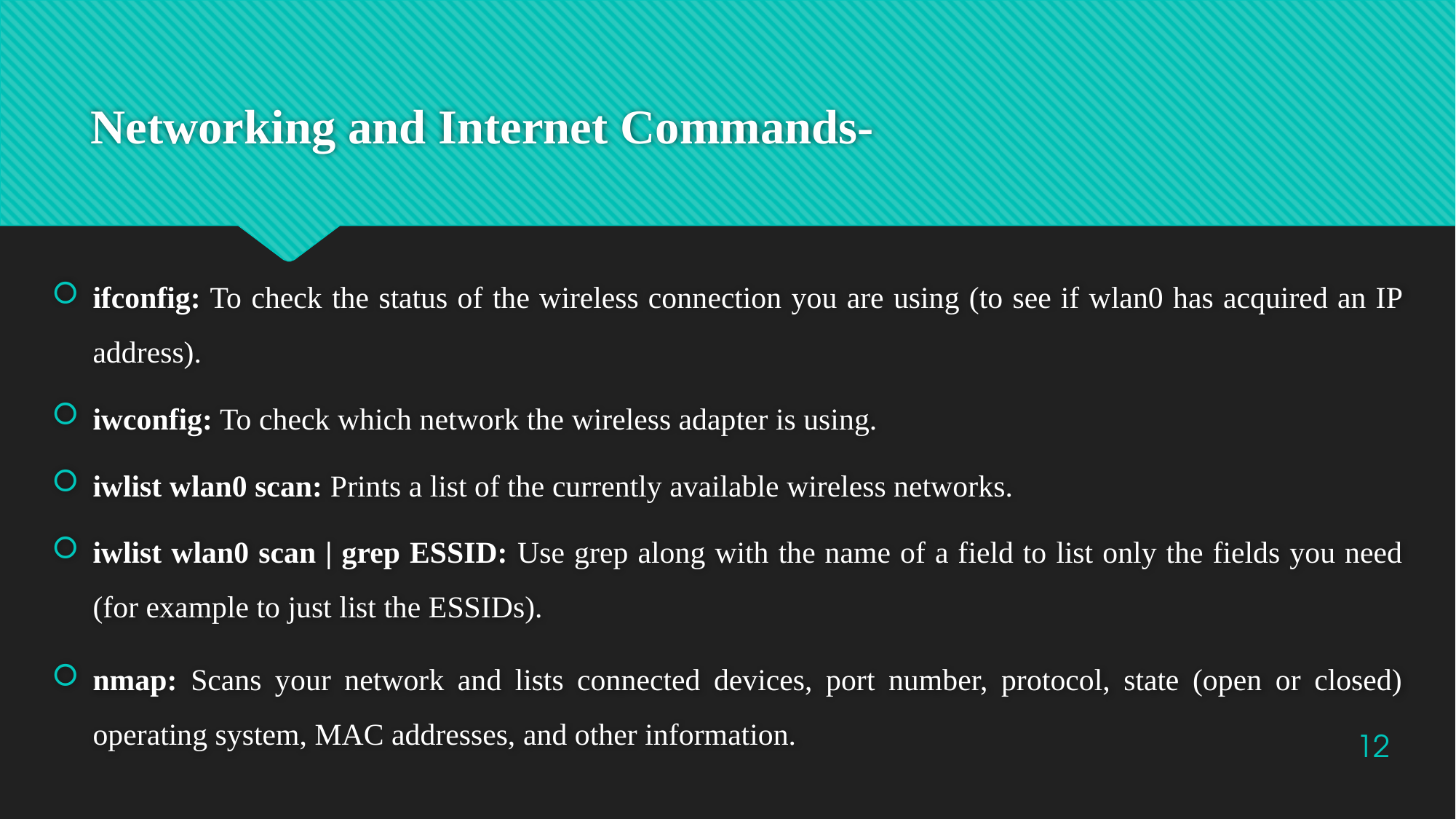

# Networking and Internet Commands-
ifconfig: To check the status of the wireless connection you are using (to see if wlan0 has acquired an IP address).
iwconfig: To check which network the wireless adapter is using.
iwlist wlan0 scan: Prints a list of the currently available wireless networks.
iwlist wlan0 scan | grep ESSID: Use grep along with the name of a field to list only the fields you need (for example to just list the ESSIDs).
nmap: Scans your network and lists connected devices, port number, protocol, state (open or closed) operating system, MAC addresses, and other information.
12